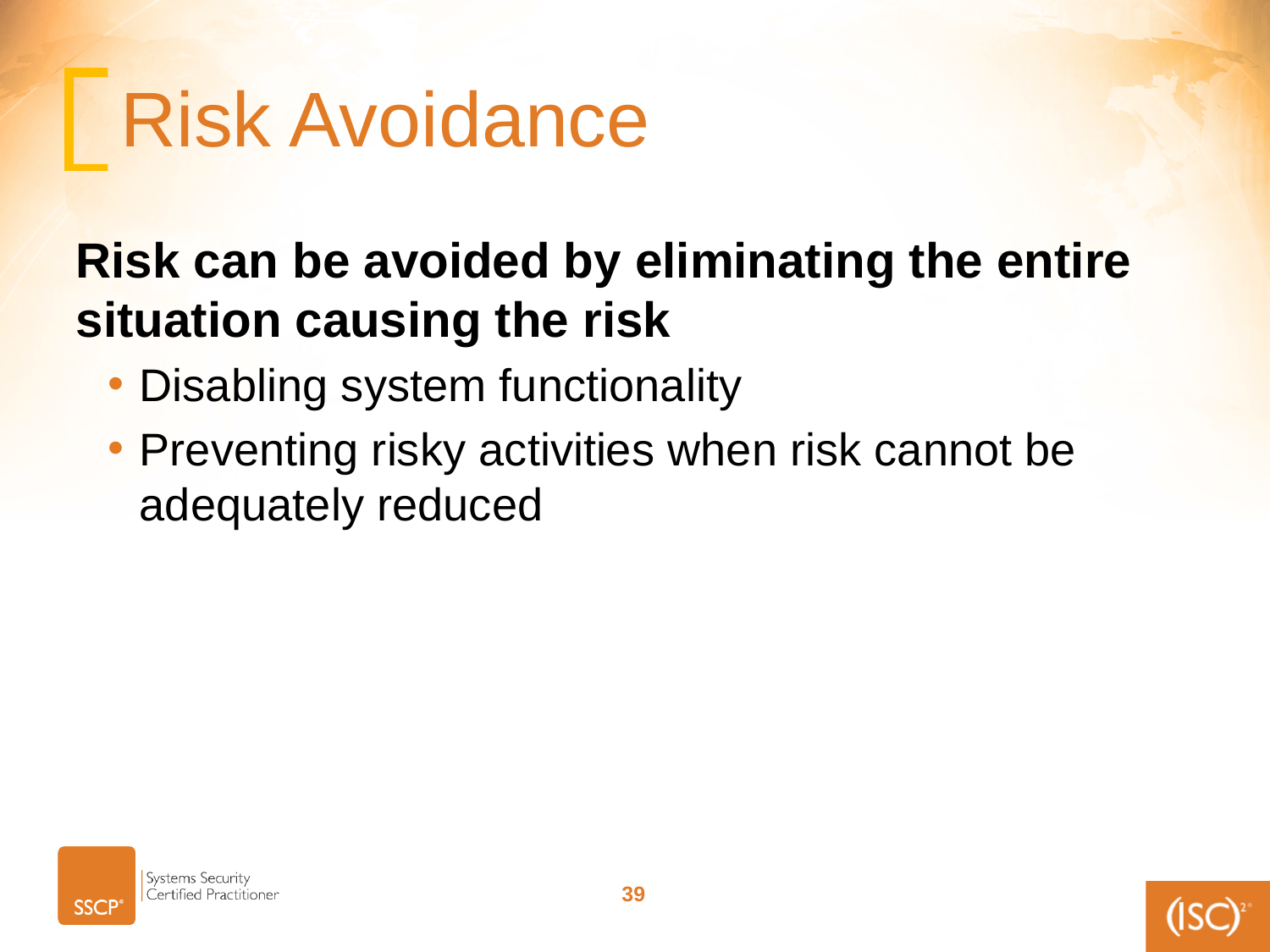

# Risk Avoidance
Risk can be avoided by eliminating the entire situation causing the risk
Disabling system functionality
Preventing risky activities when risk cannot be adequately reduced